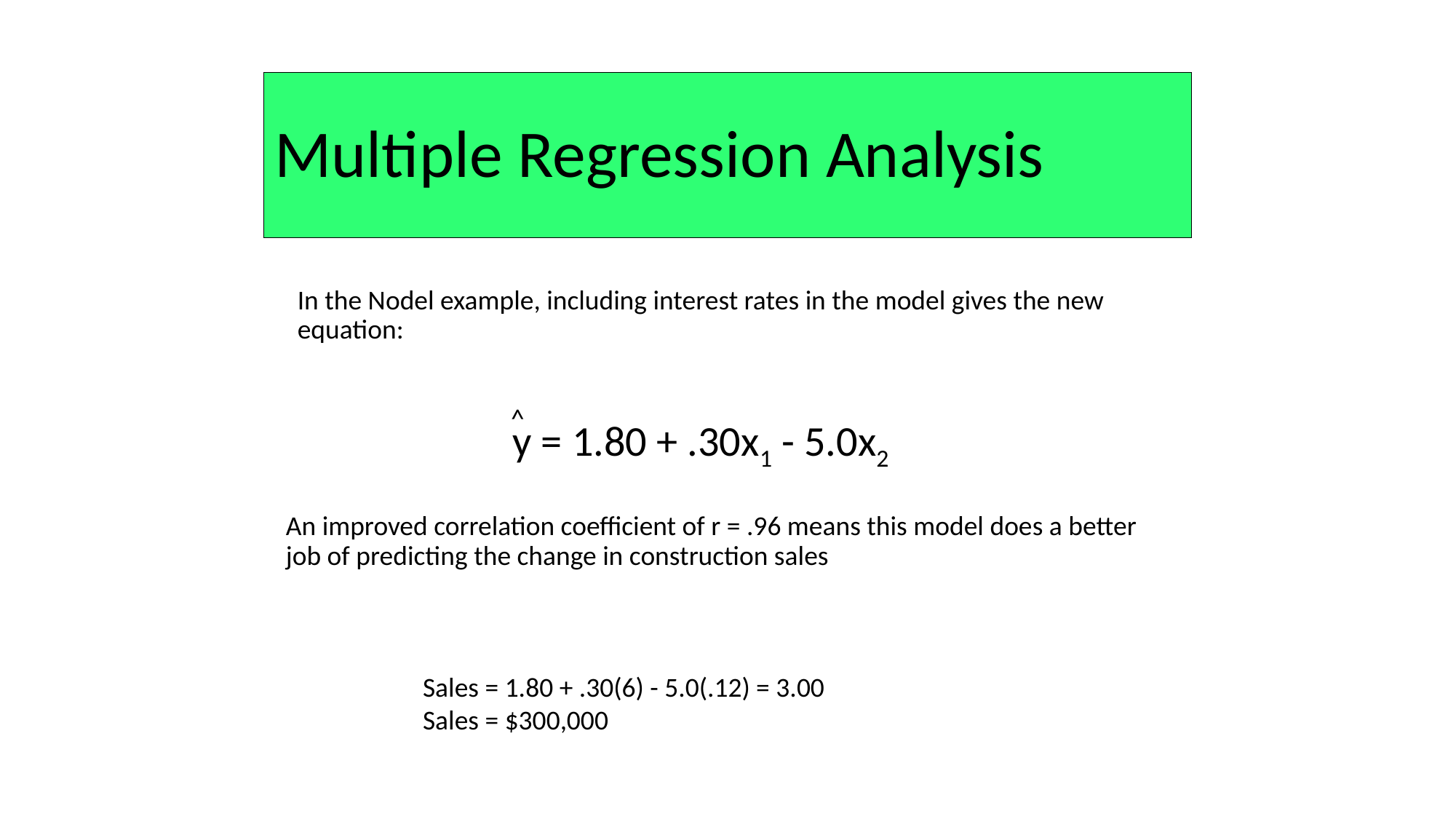

# Multiple Regression Analysis
In the Nodel example, including interest rates in the model gives the new equation:
^
y = 1.80 + .30x1 - 5.0x2
An improved correlation coefficient of r = .96 means this model does a better job of predicting the change in construction sales
Sales = 1.80 + .30(6) - 5.0(.12) = 3.00
Sales = $300,000